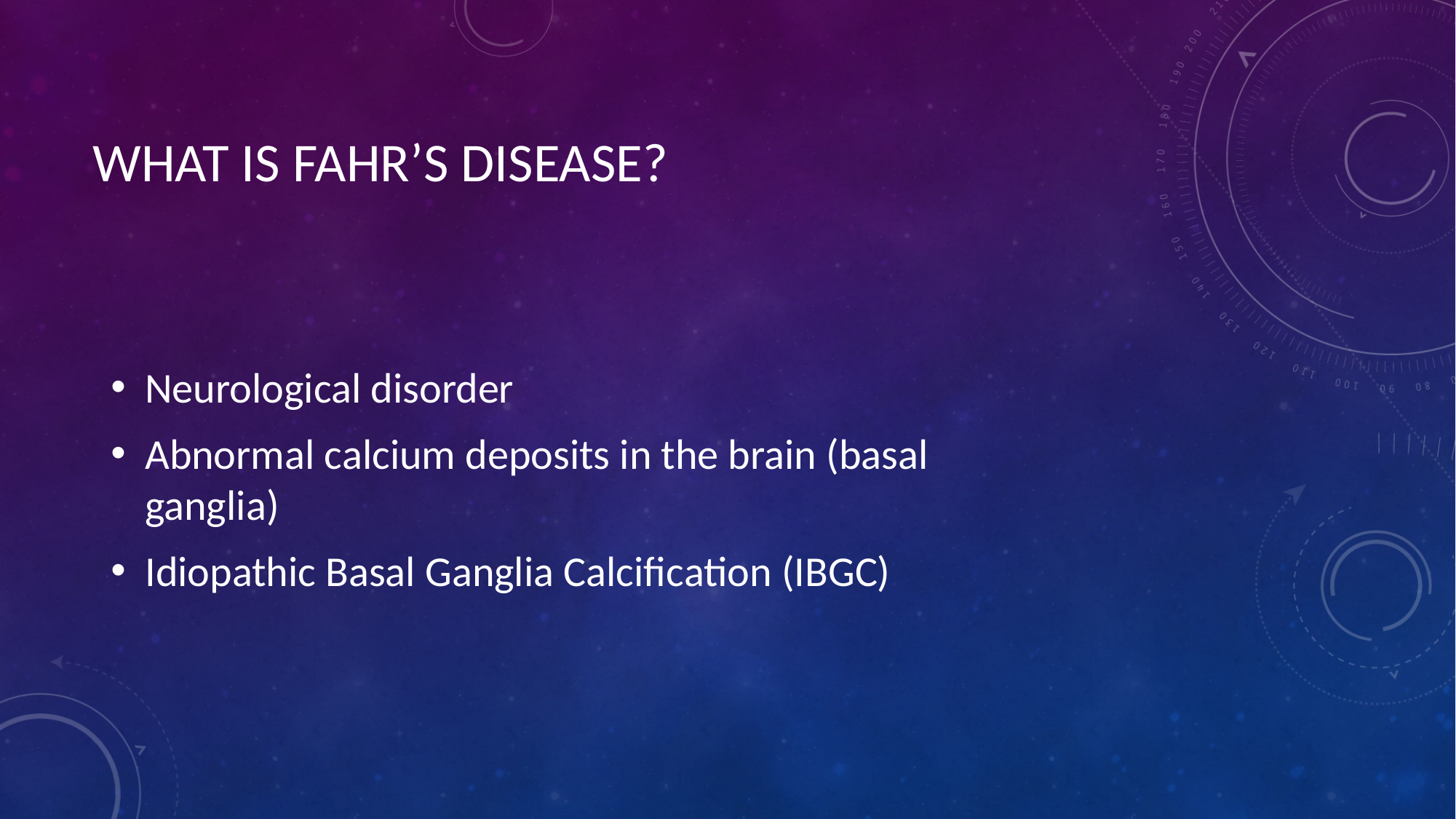

# What is Fahr’s Disease?
Neurological disorder
Abnormal calcium deposits in the brain (basal ganglia)
Idiopathic Basal Ganglia Calcification (IBGC)